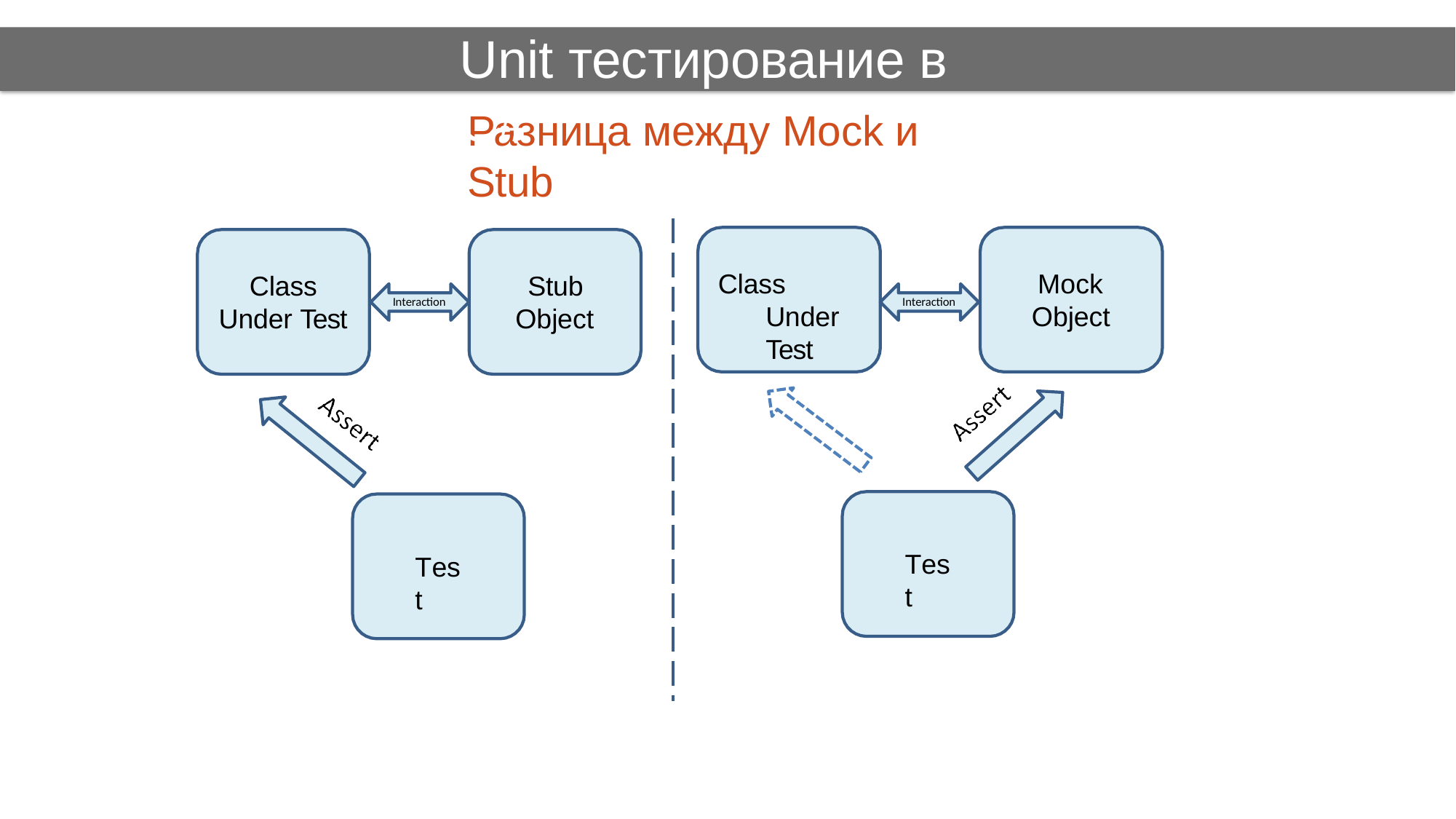

# Unit тестирование в C#

Разница между Mock и Stub

Class Under  Test
Mock  Object
Class
Under Test
Stub
Object

Interaction
Interaction

Test
Test